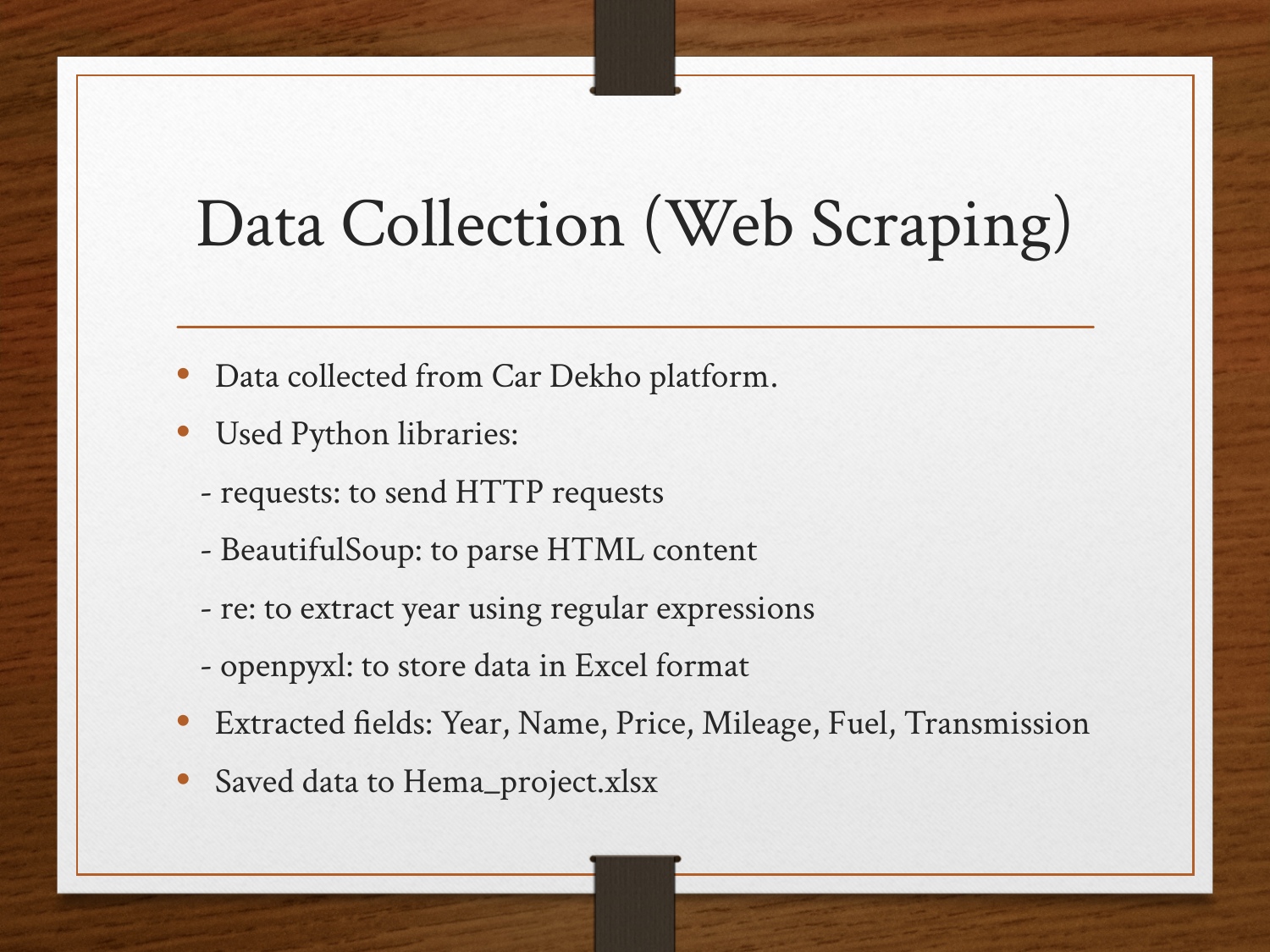

# Data Collection (Web Scraping)
Data collected from Car Dekho platform.
Used Python libraries:
   - requests: to send HTTP requests
   - BeautifulSoup: to parse HTML content
   - re: to extract year using regular expressions
   - openpyxl: to store data in Excel format
Extracted fields: Year, Name, Price, Mileage, Fuel, Transmission
Saved data to Hema_project.xlsx